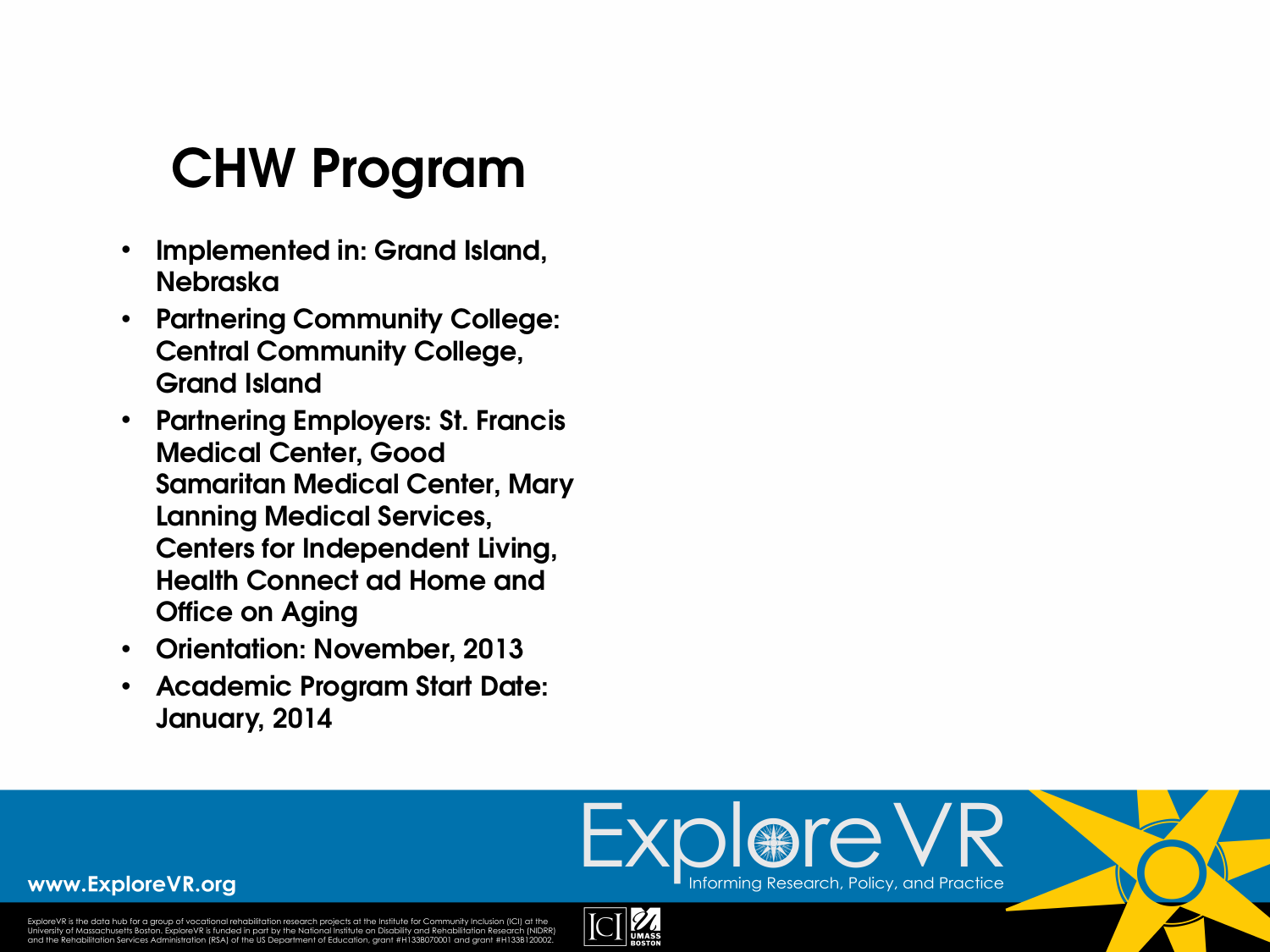

# CHW Program
Implemented in: Grand Island, Nebraska
Partnering Community College: Central Community College, Grand Island
Partnering Employers: St. Francis Medical Center, Good Samaritan Medical Center, Mary Lanning Medical Services, Centers for Independent Living, Health Connect ad Home and Office on Aging
Orientation: November, 2013
Academic Program Start Date: January, 2014